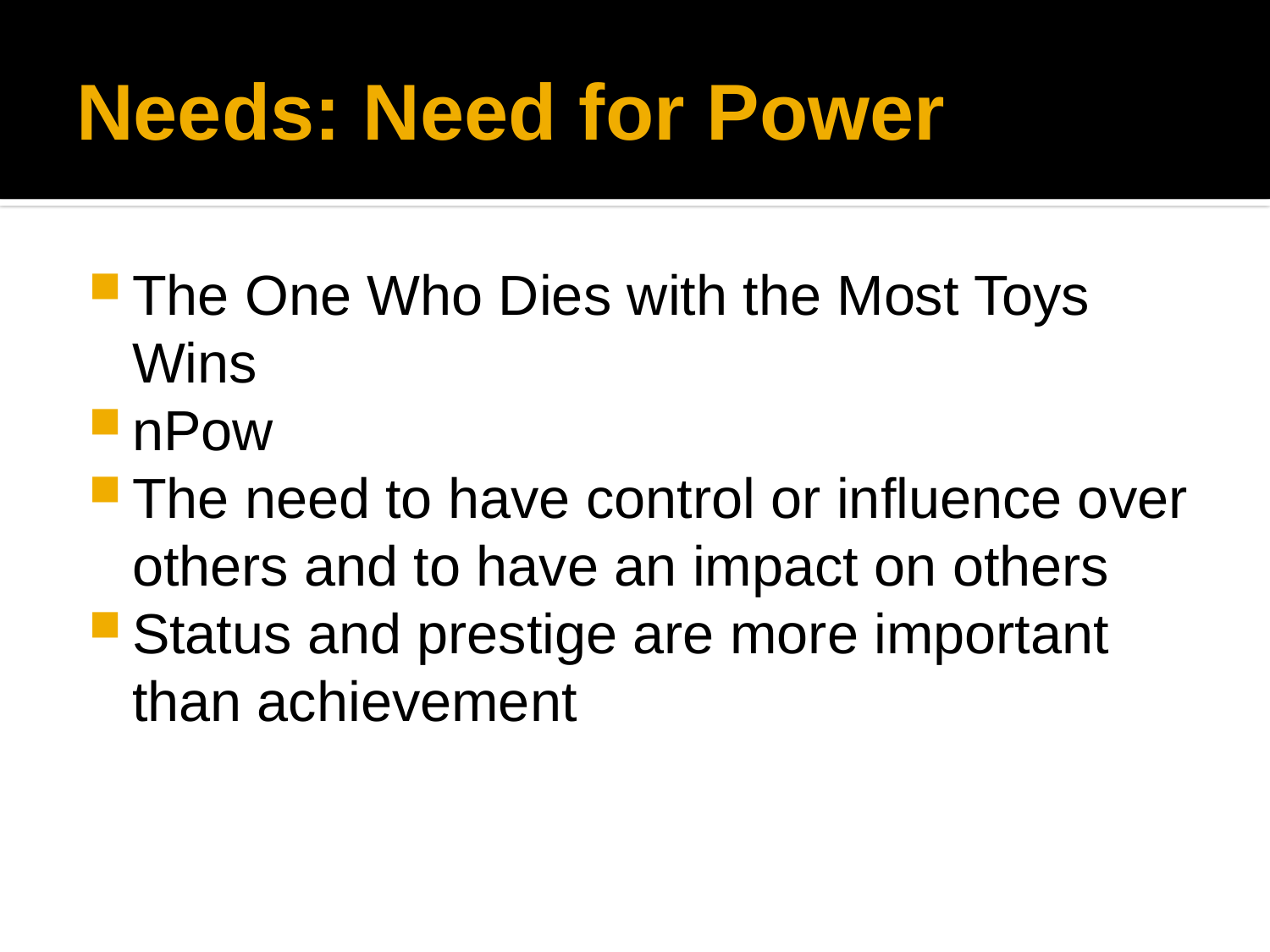

# Needs: Need for Power
The One Who Dies with the Most Toys Wins
nPow
The need to have control or influence over others and to have an impact on others
Status and prestige are more important than achievement